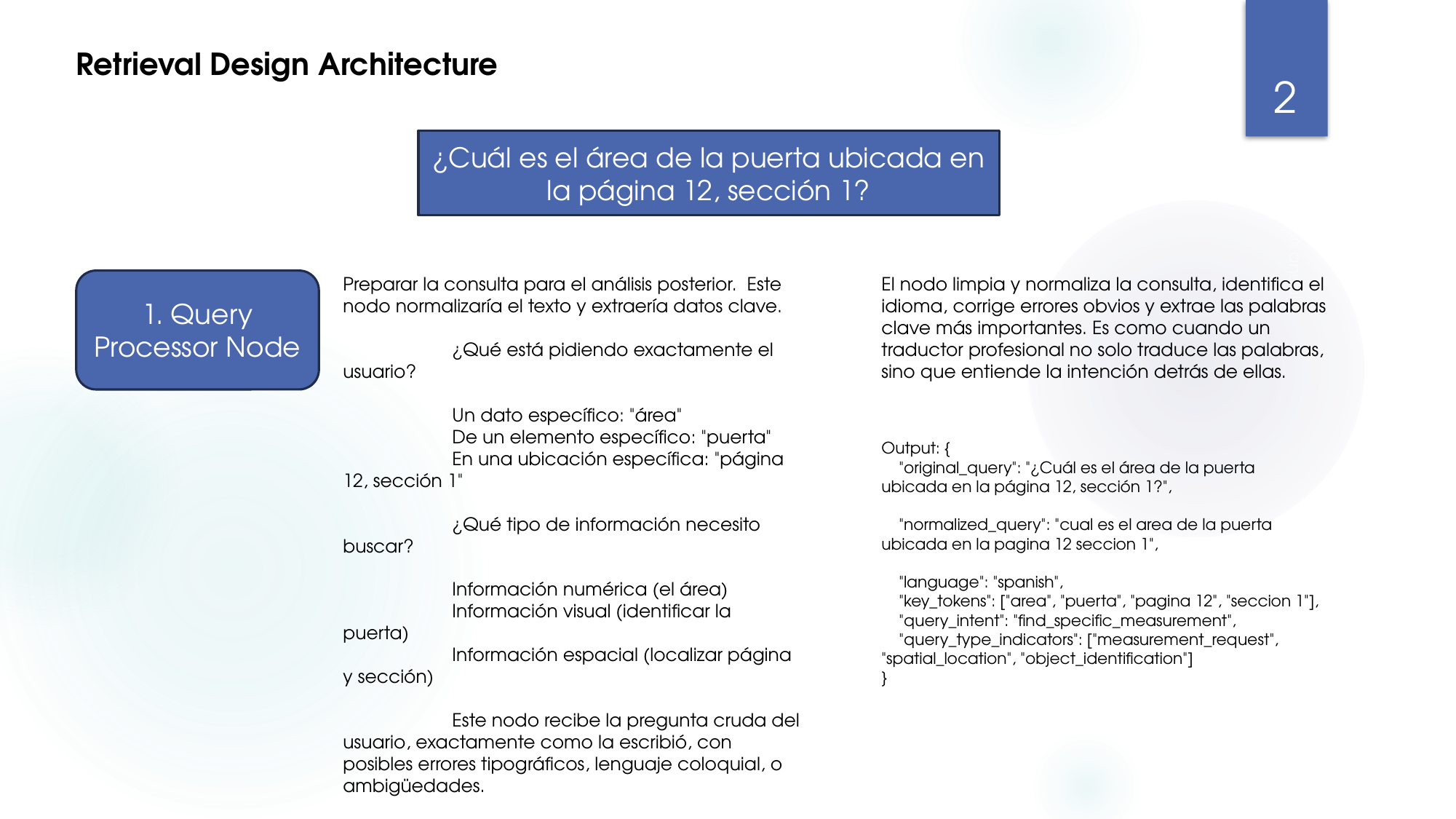

# Retrieval Design Architecture
2
¿Cuál es el área de la puerta ubicada en la página 12, sección 1?
Preparar la consulta para el análisis posterior.  Este nodo normalizaría el texto y extraería datos clave.

	¿Qué está pidiendo exactamente el usuario?

	Un dato específico: "área"
	De un elemento específico: "puerta"
	En una ubicación específica: "página 12, sección 1"

	¿Qué tipo de información necesito buscar?

	Información numérica (el área)
	Información visual (identificar la puerta)
	Información espacial (localizar página y sección)

	Este nodo recibe la pregunta cruda del usuario, exactamente como la escribió, con posibles errores tipográficos, lenguaje coloquial, o ambigüedades.
El nodo limpia y normaliza la consulta, identifica el idioma, corrige errores obvios y extrae las palabras clave más importantes. Es como cuando un traductor profesional no solo traduce las palabras, sino que entiende la intención detrás de ellas.

1. Query Processor Node
Revisión anual
Output: {
    "original_query": "¿Cuál es el área de la puerta ubicada en la página 12, sección 1?",

    "normalized_query": "cual es el area de la puerta ubicada en la pagina 12 seccion 1",

    "language": "spanish",
    "key_tokens": ["area", "puerta", "pagina 12", "seccion 1"],
    "query_intent": "find_specific_measurement",
    "query_type_indicators": ["measurement_request", "spatial_location", "object_identification"]
}
11 de septiembre de 2025